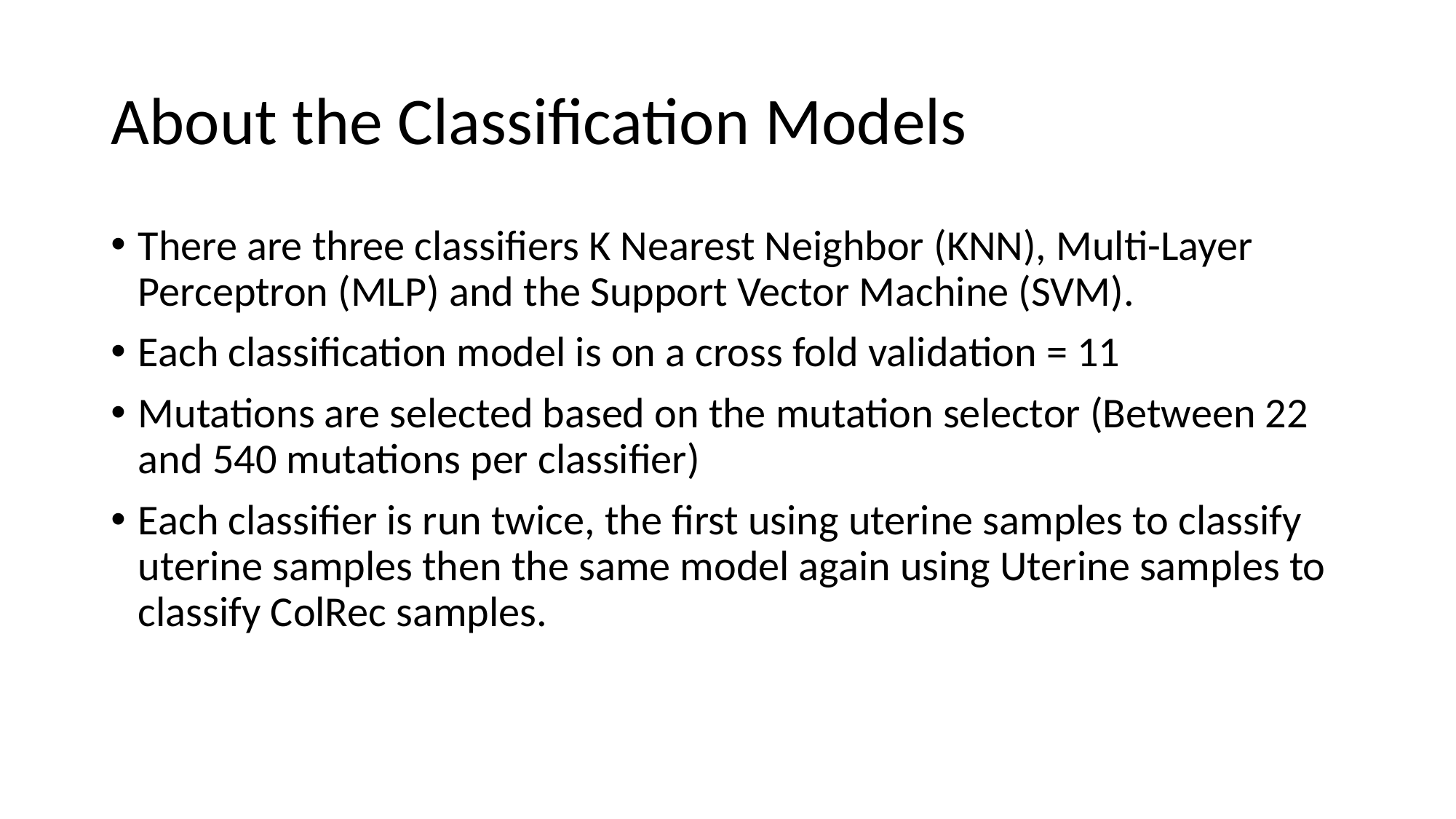

# About the Classification Models
There are three classifiers K Nearest Neighbor (KNN), Multi-Layer Perceptron (MLP) and the Support Vector Machine (SVM).
Each classification model is on a cross fold validation = 11
Mutations are selected based on the mutation selector (Between 22 and 540 mutations per classifier)
Each classifier is run twice, the first using uterine samples to classify uterine samples then the same model again using Uterine samples to classify ColRec samples.